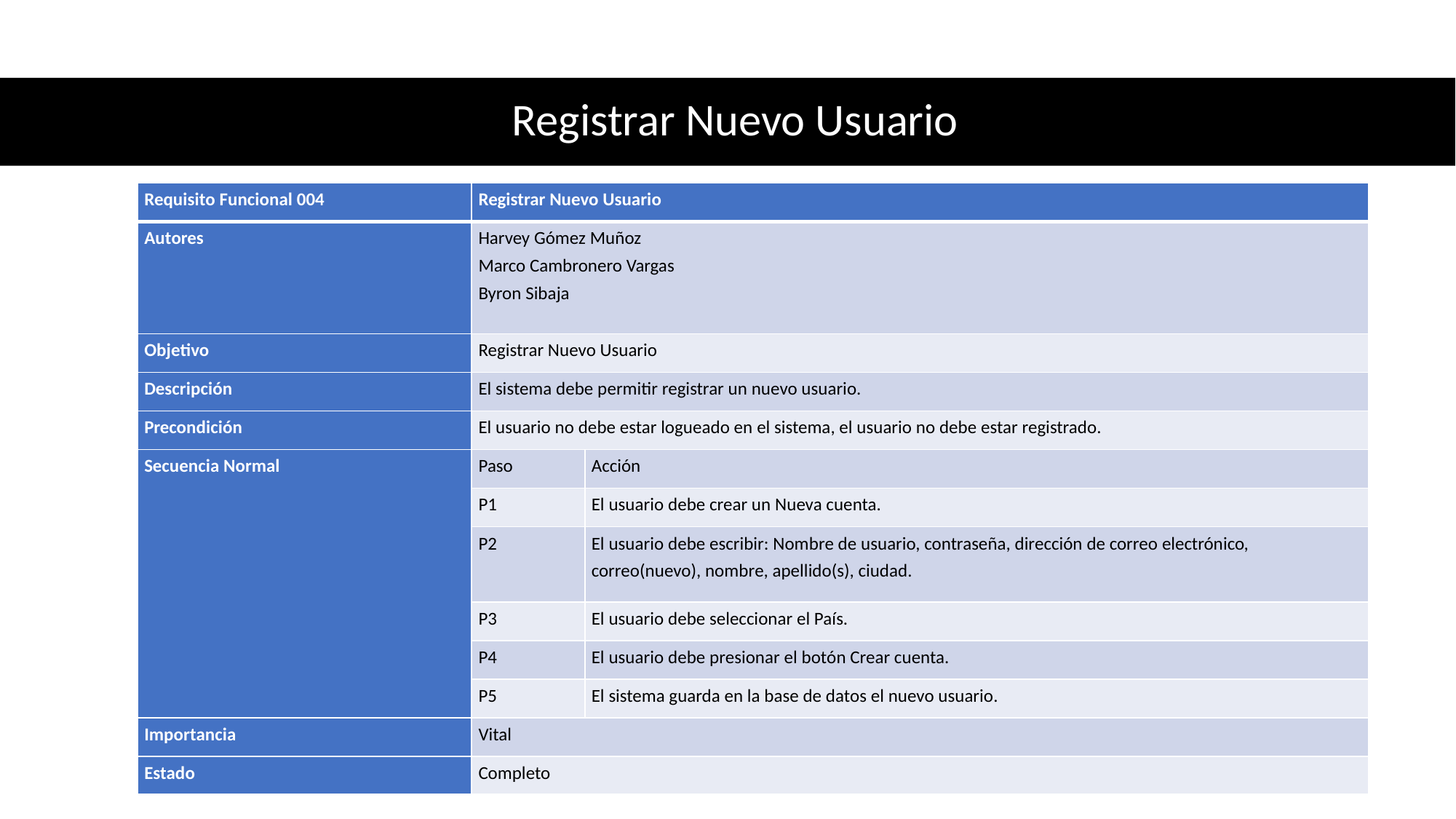

# Registrar Nuevo Usuario

| Requisito Funcional 004 | Registrar Nuevo Usuario |  |
| --- | --- | --- |
| Autores | Harvey Gómez Muñoz Marco Cambronero Vargas Byron Sibaja |  |
| Objetivo | Registrar Nuevo Usuario |  |
| Descripción | El sistema debe permitir registrar un nuevo usuario. |  |
| Precondición | El usuario no debe estar logueado en el sistema, el usuario no debe estar registrado. |  |
| Secuencia Normal | Paso | Acción |
|  | P1 | El usuario debe crear un Nueva cuenta. |
|  | P2 | El usuario debe escribir: Nombre de usuario, contraseña, dirección de correo electrónico, correo(nuevo), nombre, apellido(s), ciudad. |
|  | P3 | El usuario debe seleccionar el País. |
|  | P4 | El usuario debe presionar el botón Crear cuenta. |
|  | P5 | El sistema guarda en la base de datos el nuevo usuario. |
| Importancia | Vital |  |
| Estado | Completo |  |